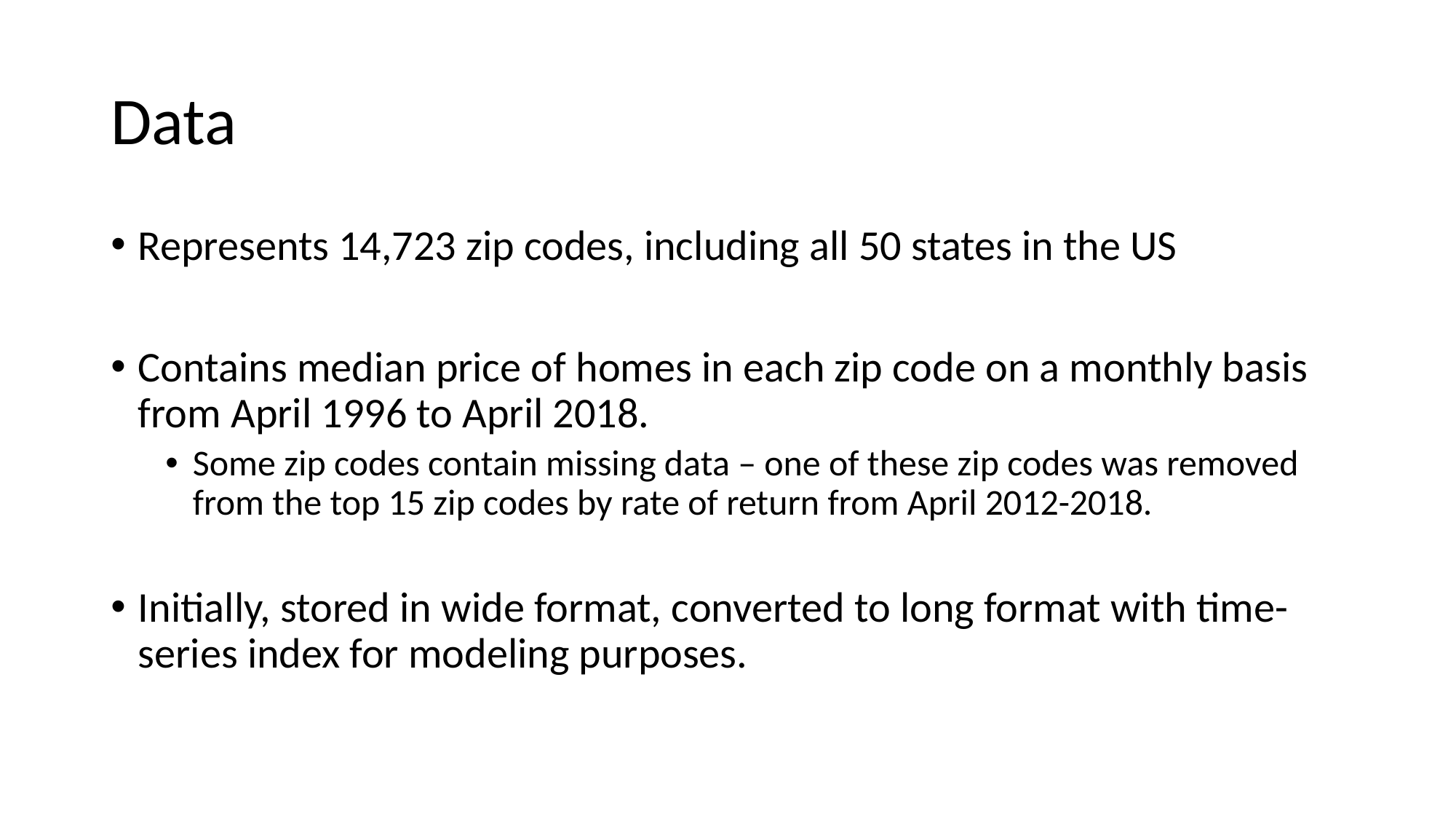

# Data
Represents 14,723 zip codes, including all 50 states in the US

Contains median price of homes in each zip code on a monthly basis from April 1996 to April 2018.
Some zip codes contain missing data – one of these zip codes was removed from the top 15 zip codes by rate of return from April 2012-2018.

Initially, stored in wide format, converted to long format with time-series index for modeling purposes.